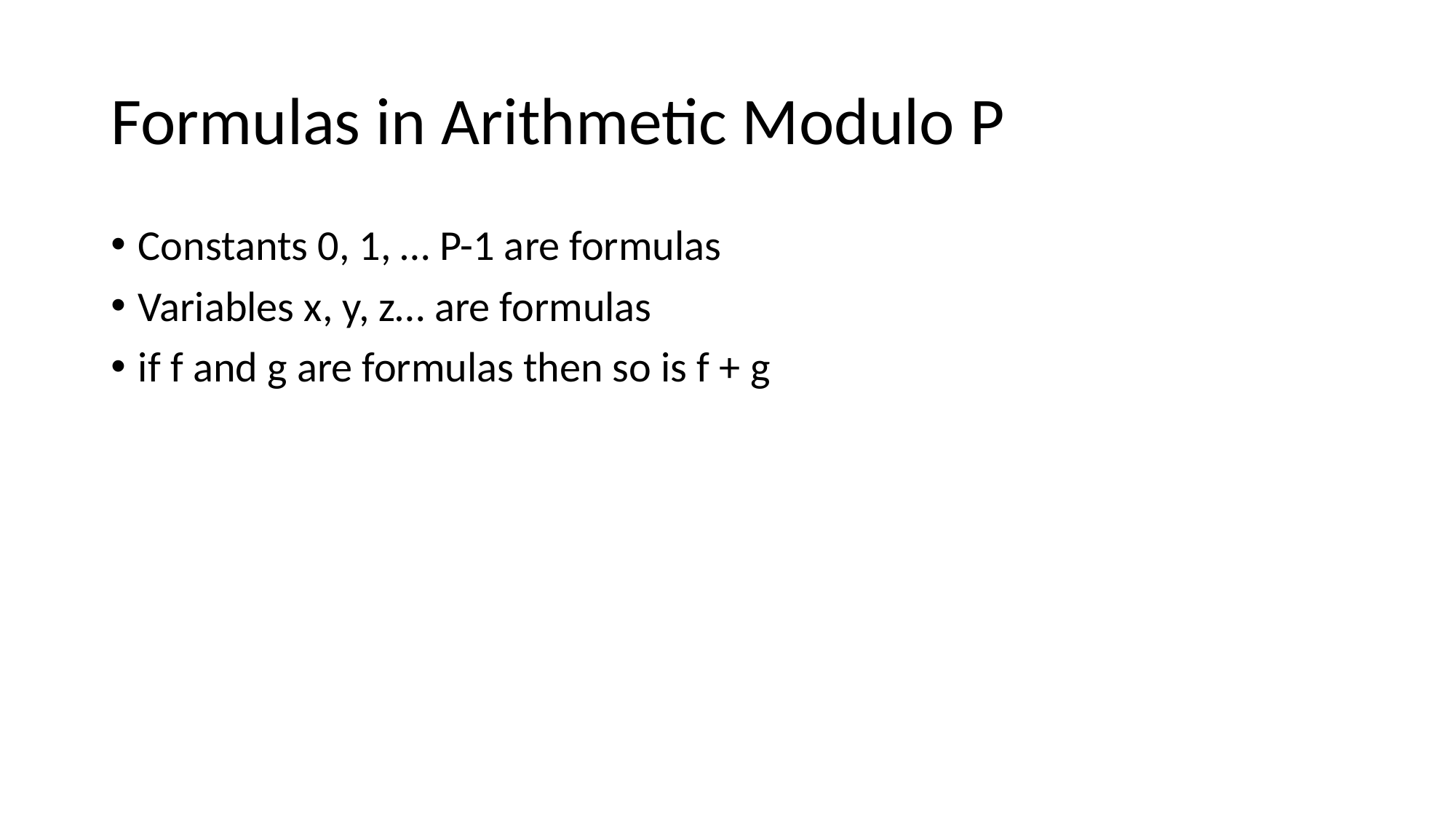

# Formulas in Arithmetic Modulo P
Constants 0, 1, … P-1 are formulas
Variables x, y, z… are formulas
if f and g are formulas then so is f + g